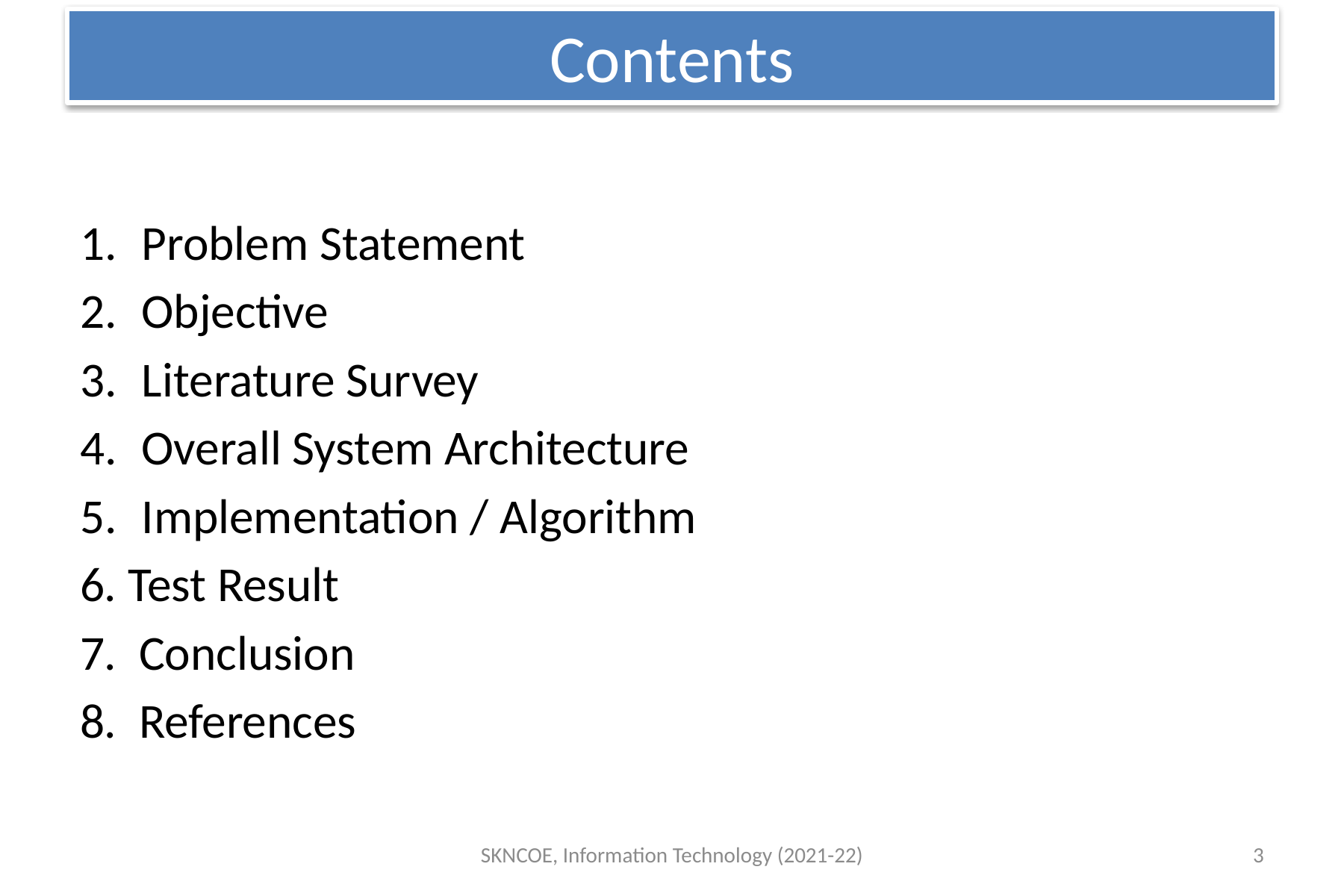

# Contents

Problem Statement
Objective
Literature Survey
Overall System Architecture
Implementation / Algorithm
6. Test Result
7.  Conclusion
8.  References

SKNCOE, Information Technology (2021-22)
3